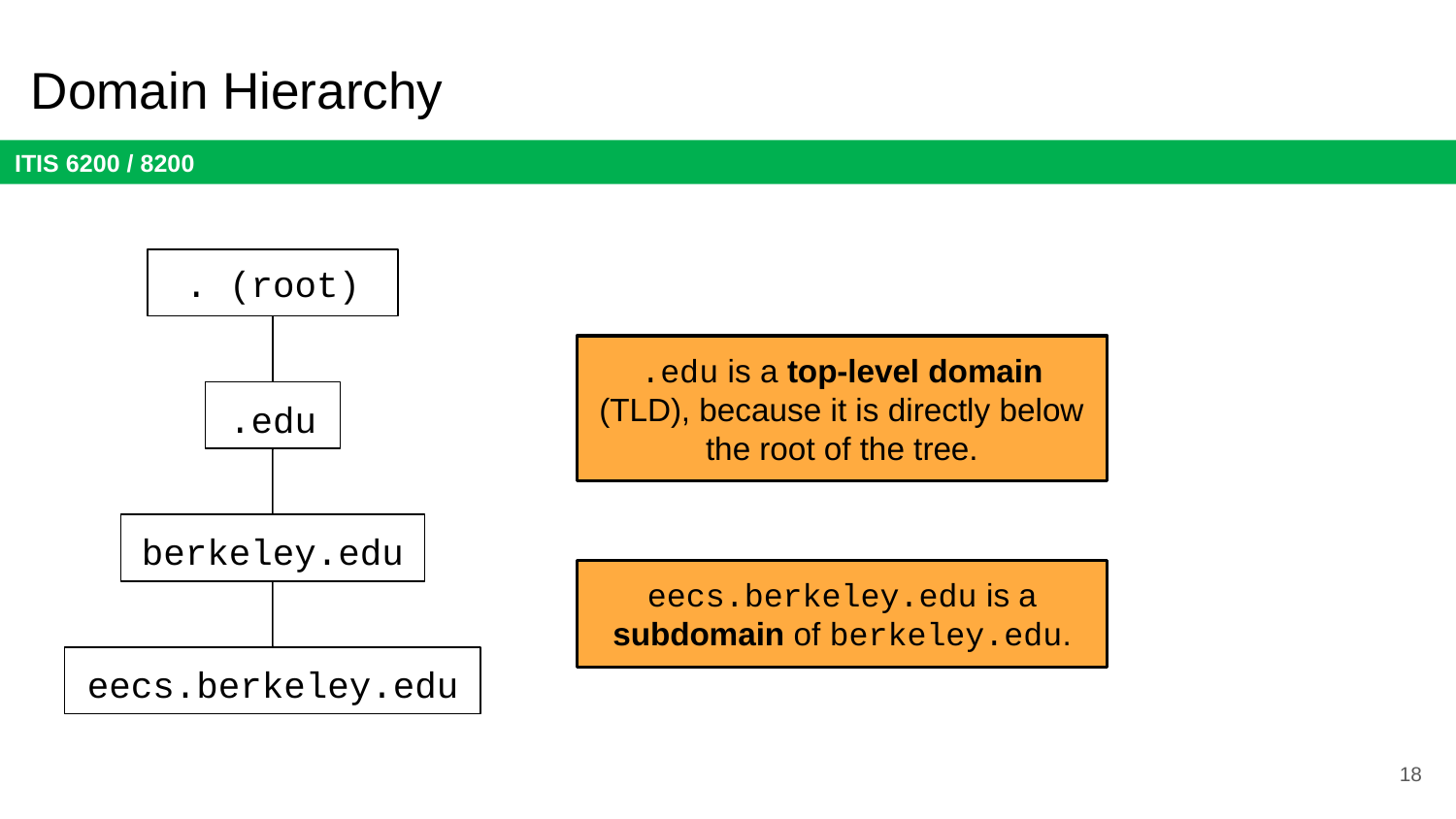

# Domain Hierarchy
. (root)
.edu is a top-level domain (TLD), because it is directly below the root of the tree.
.edu
berkeley.edu
eecs.berkeley.edu is a subdomain of berkeley.edu.
eecs.berkeley.edu
18